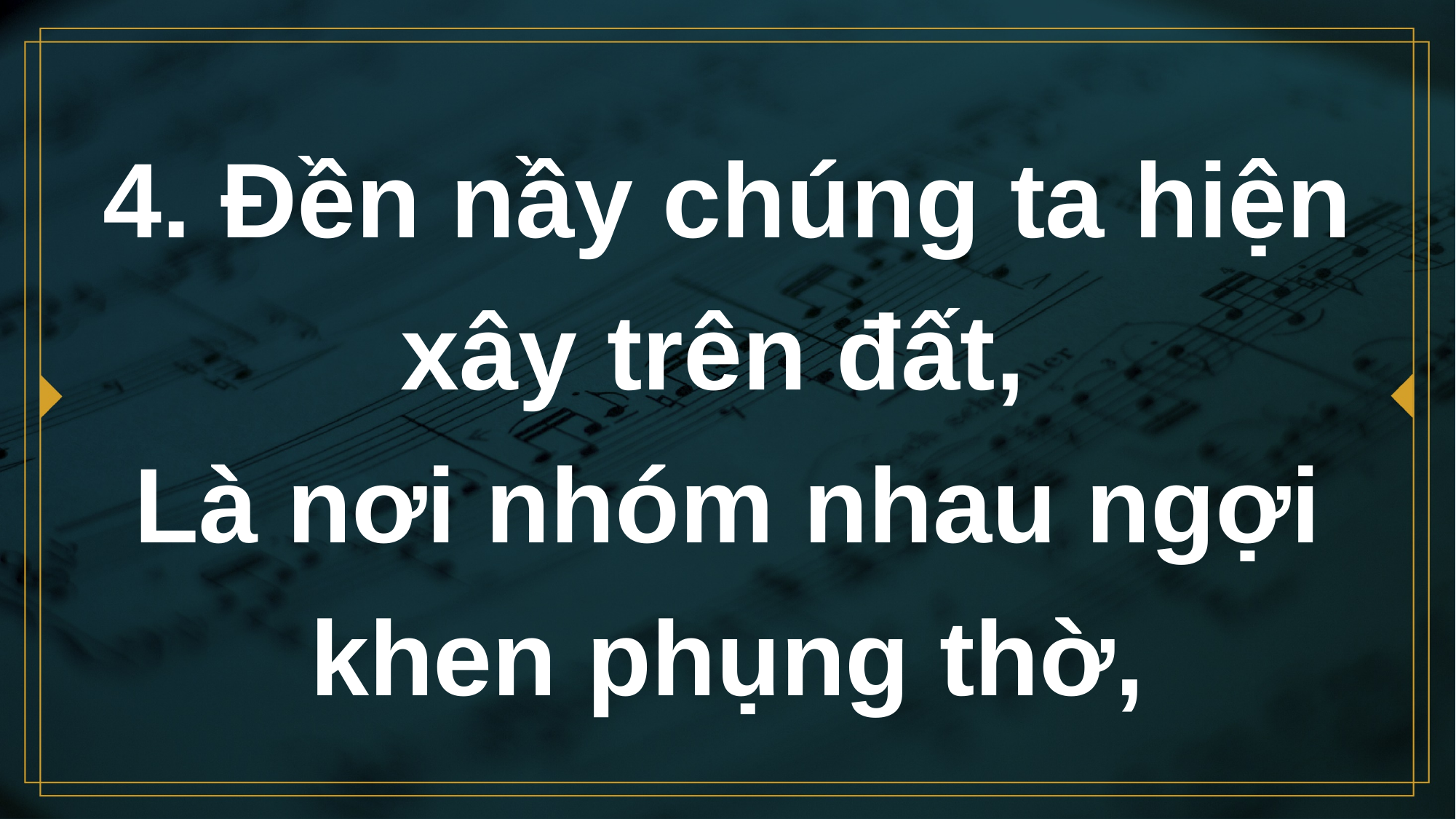

# 4. Đền nầy chúng ta hiện xây trên đất, Là nơi nhóm nhau ngợi khen phụng thờ,